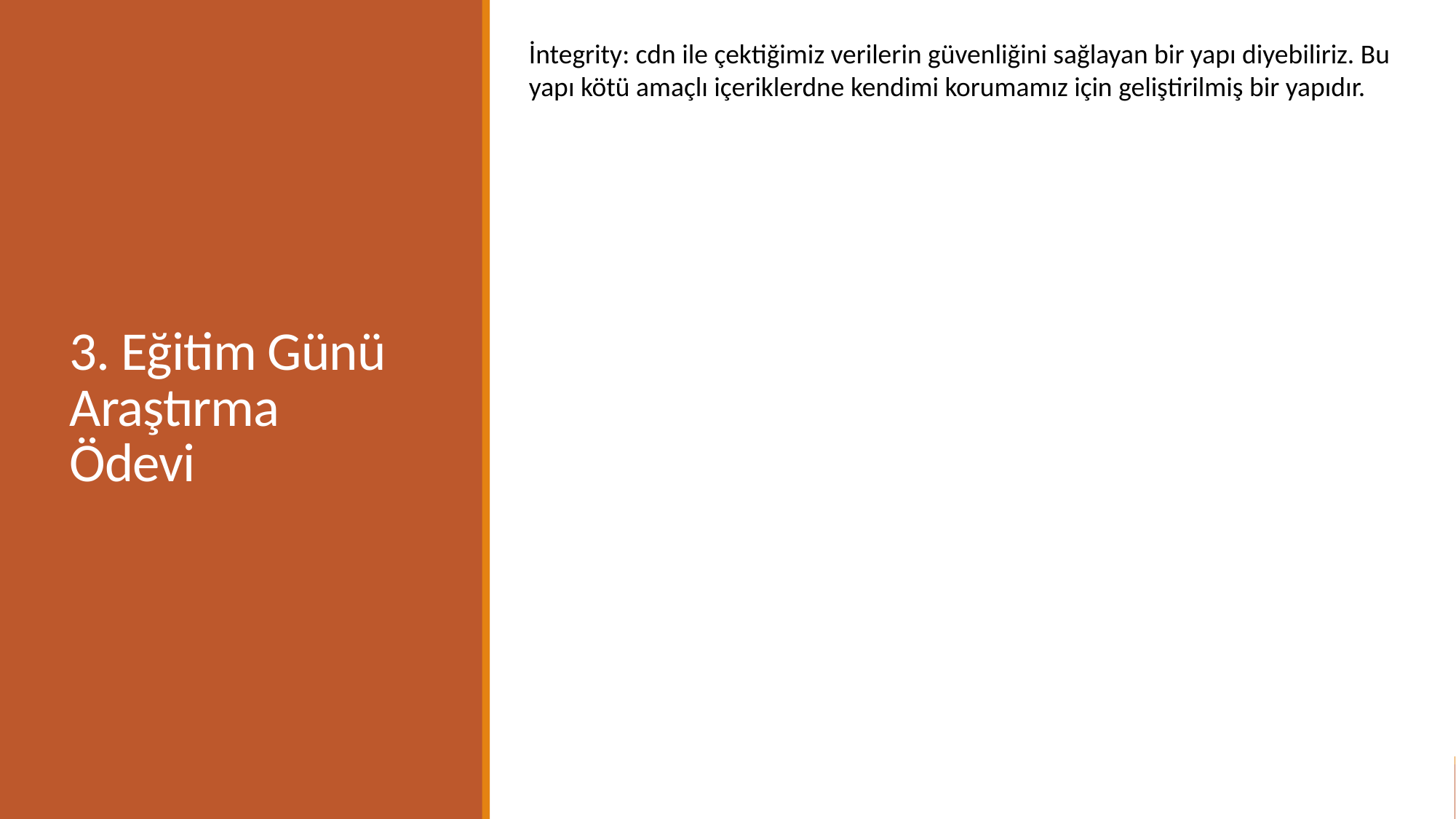

İntegrity: cdn ile çektiğimiz verilerin güvenliğini sağlayan bir yapı diyebiliriz. Bu yapı kötü amaçlı içeriklerdne kendimi korumamız için geliştirilmiş bir yapıdır.
# 3. Eğitim Günü Araştırma Ödevi